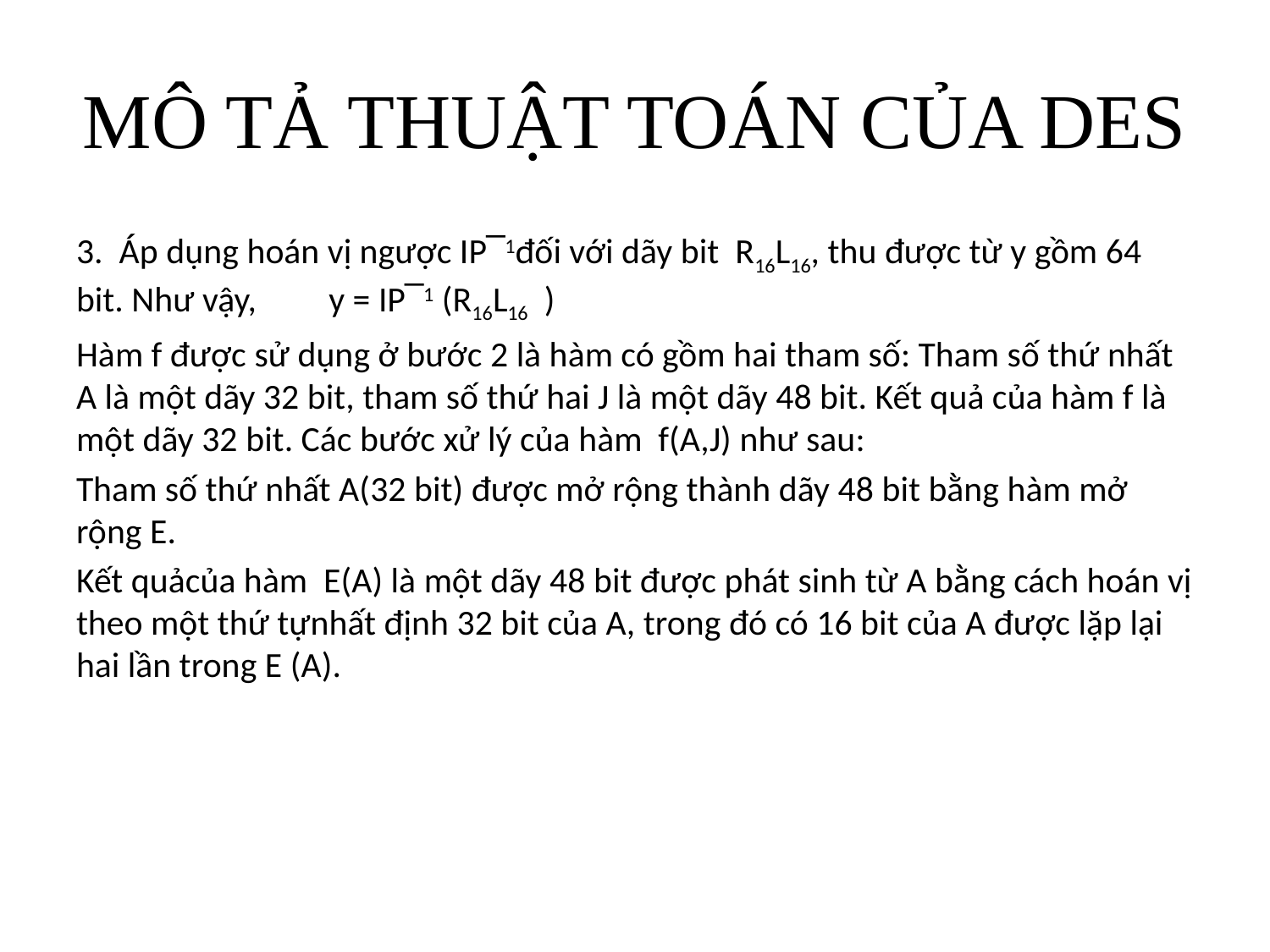

# MÔ TẢ THUẬT TOÁN CỦA DES
3.  Áp dụng hoán vị ngược IP‾1đối với dãy bit  R16L16, thu được từ y gồm 64 bit. Như vậy,         y = IP‾1 (R16L16  )
Hàm f được sử dụng ở bước 2 là hàm có gồm hai tham số: Tham số thứ nhất A là một dãy 32 bit, tham số thứ hai J là một dãy 48 bit. Kết quả của hàm f là một dãy 32 bit. Các bước xử lý của hàm  f(A,J) như sau:
Tham số thứ nhất A(32 bit) được mở rộng thành dãy 48 bit bằng hàm mở rộng E.
Kết quảcủa hàm  E(A) là một dãy 48 bit được phát sinh từ A bằng cách hoán vị theo một thứ tựnhất định 32 bit của A, trong đó có 16 bit của A được lặp lại hai lần trong E (A).